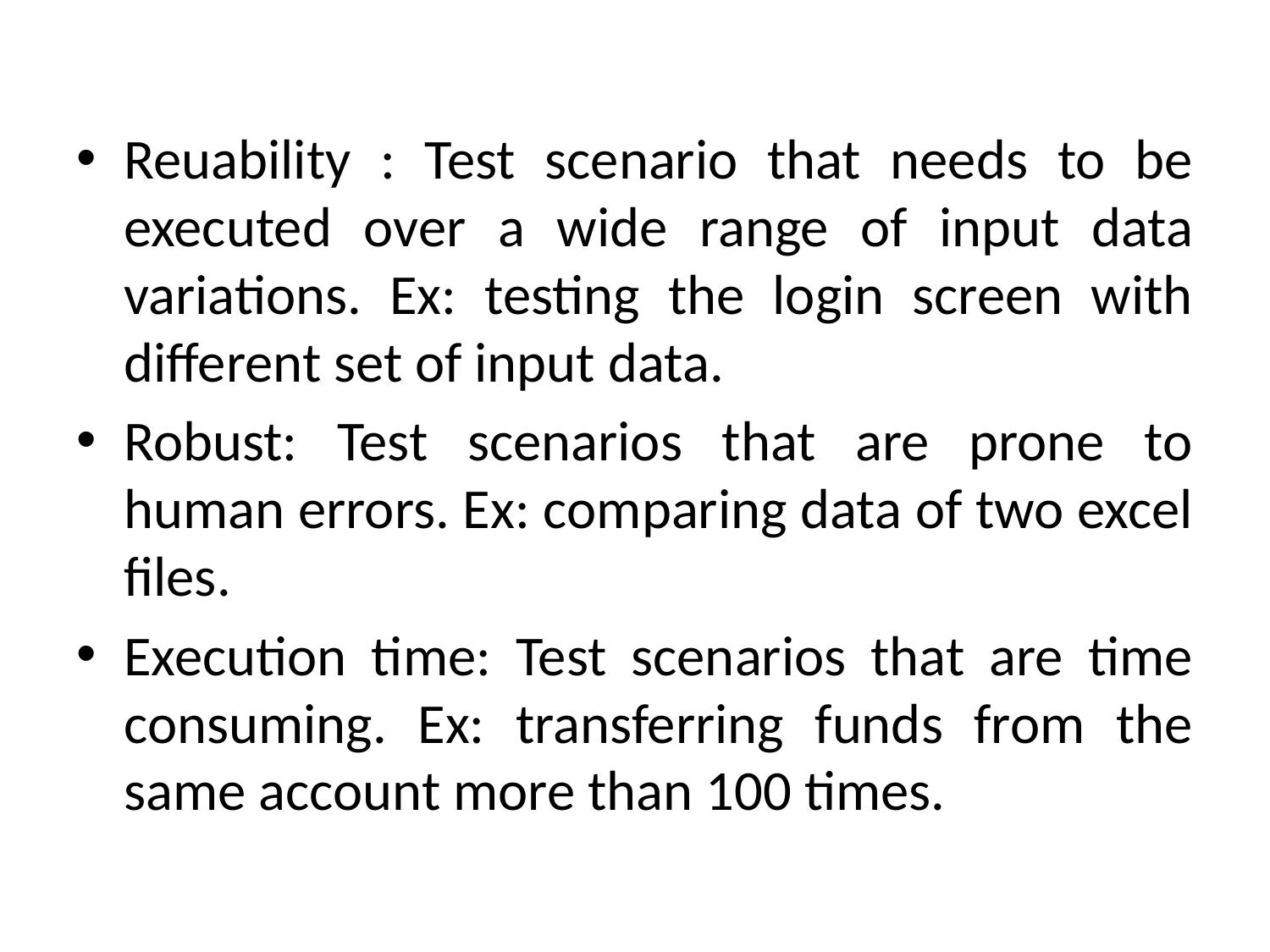

Reuability : Test scenario that needs to be executed over a wide range of input data variations. Ex: testing the login screen with different set of input data.
Robust: Test scenarios that are prone to human errors. Ex: comparing data of two excel files.
Execution time: Test scenarios that are time consuming. Ex: transferring funds from the same account more than 100 times.